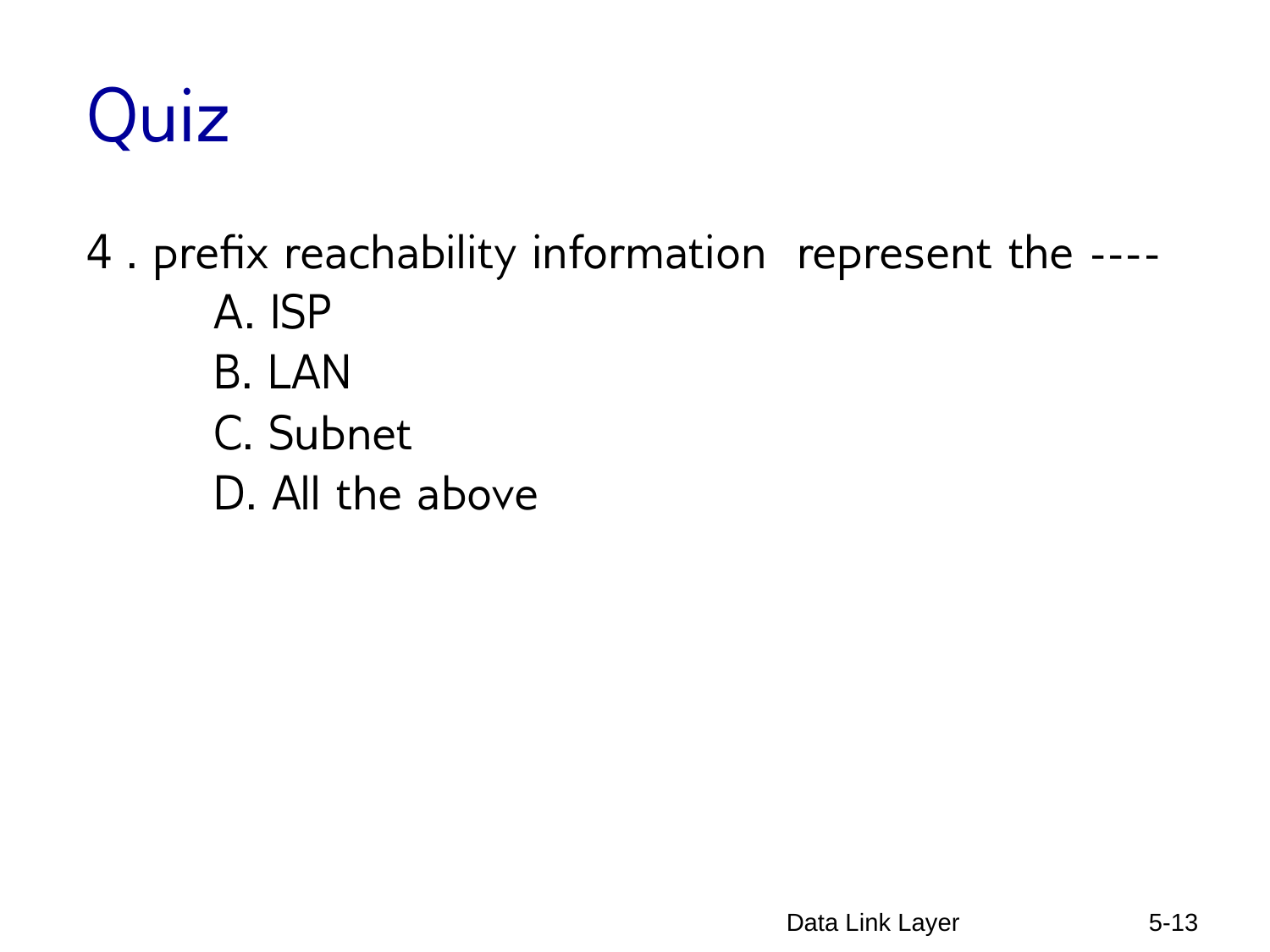

# Quiz
4 . prefix reachability information  represent the ----
     	A. ISP
	B. LAN
	C. Subnet
	D. All the above

Data Link Layer
5-13